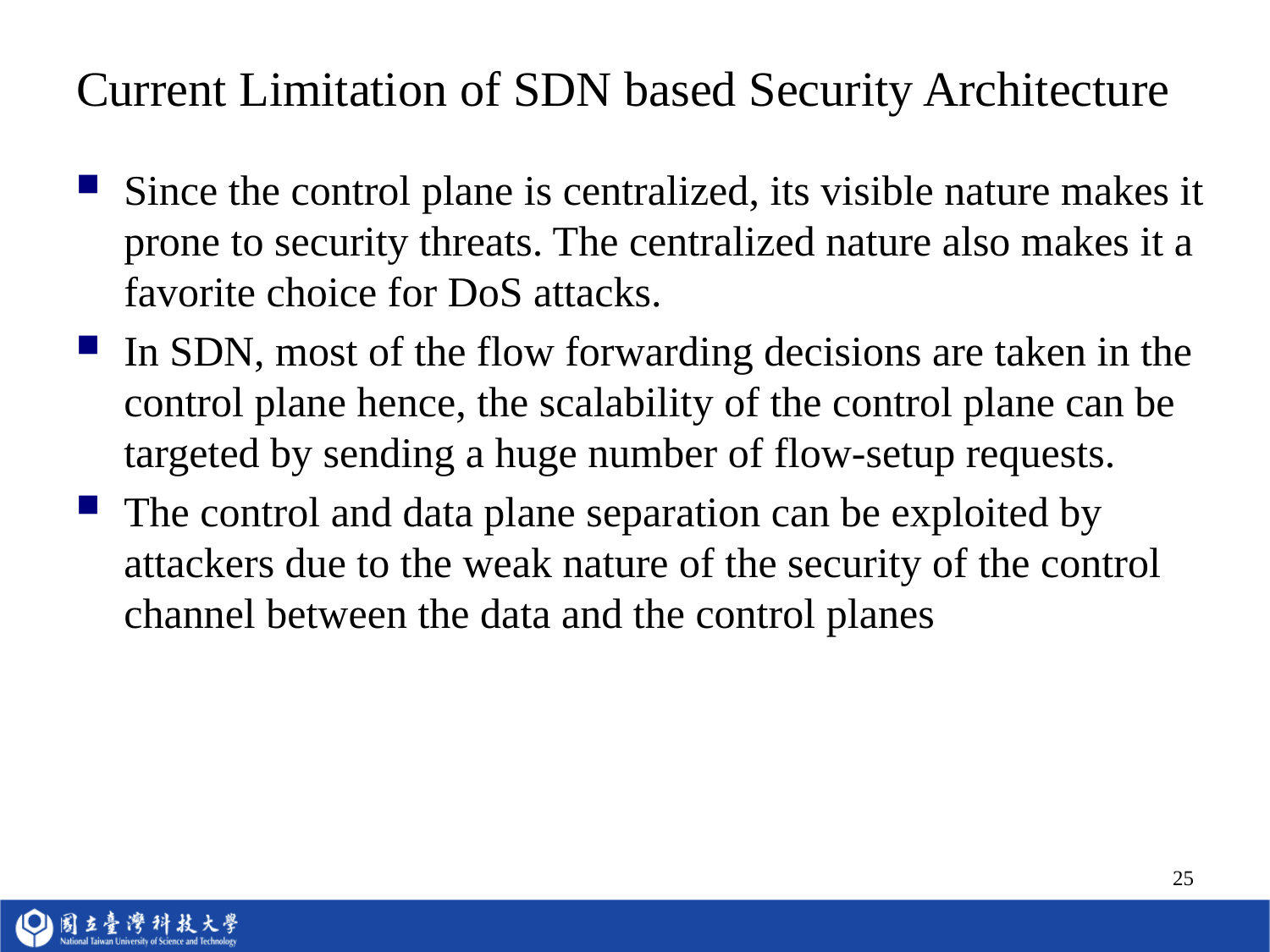

# Current Limitation of SDN based Security Architecture
Since the control plane is centralized, its visible nature makes it prone to security threats. The centralized nature also makes it a favorite choice for DoS attacks.
In SDN, most of the flow forwarding decisions are taken in the control plane hence, the scalability of the control plane can be targeted by sending a huge number of flow-setup requests.
The control and data plane separation can be exploited by attackers due to the weak nature of the security of the control channel between the data and the control planes
25